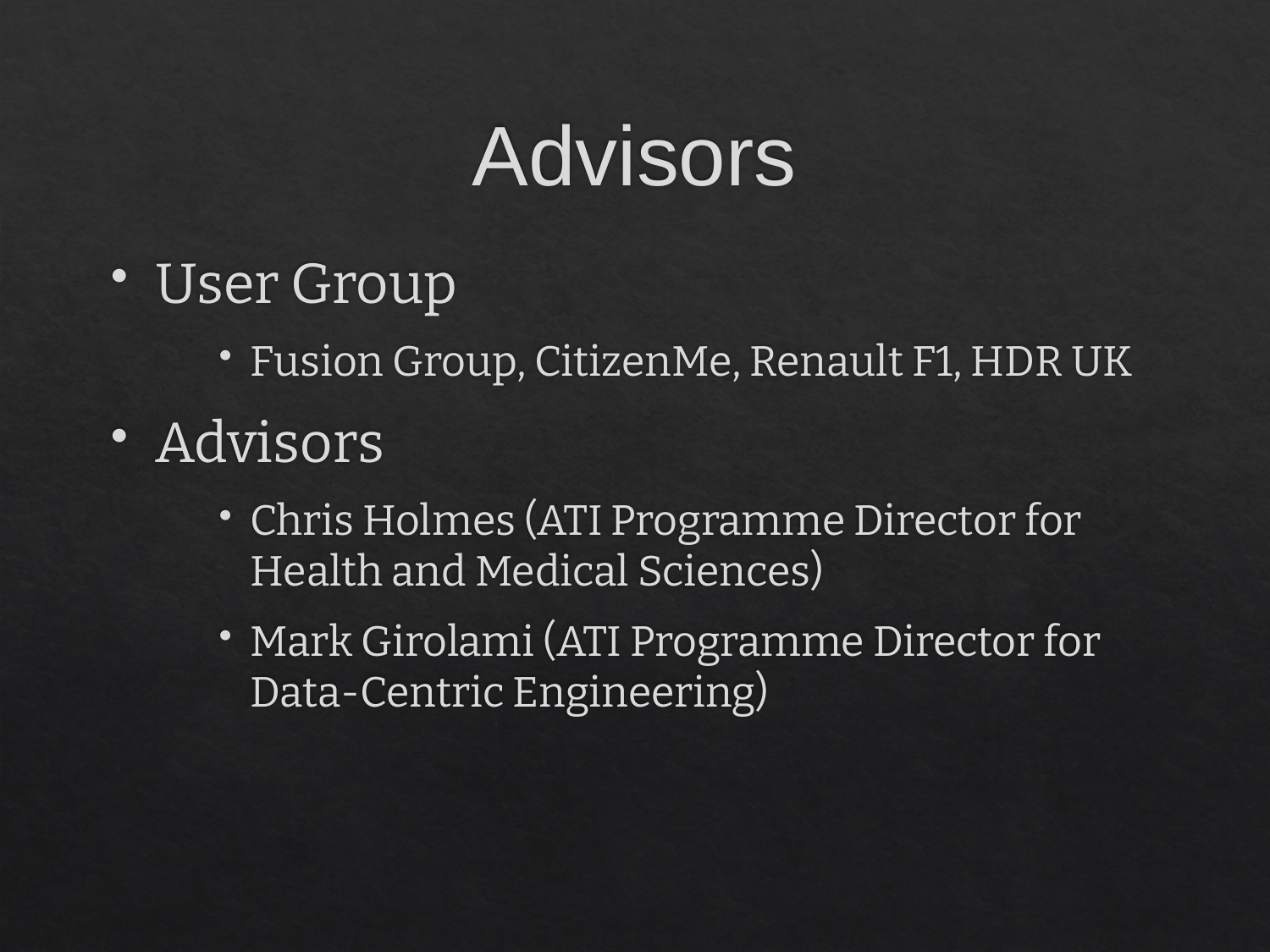

# Advisors
User Group
Fusion Group, CitizenMe, Renault F1, HDR UK
Advisors
Chris Holmes (ATI Programme Director for Health and Medical Sciences)
Mark Girolami (ATI Programme Director for Data-Centric Engineering)